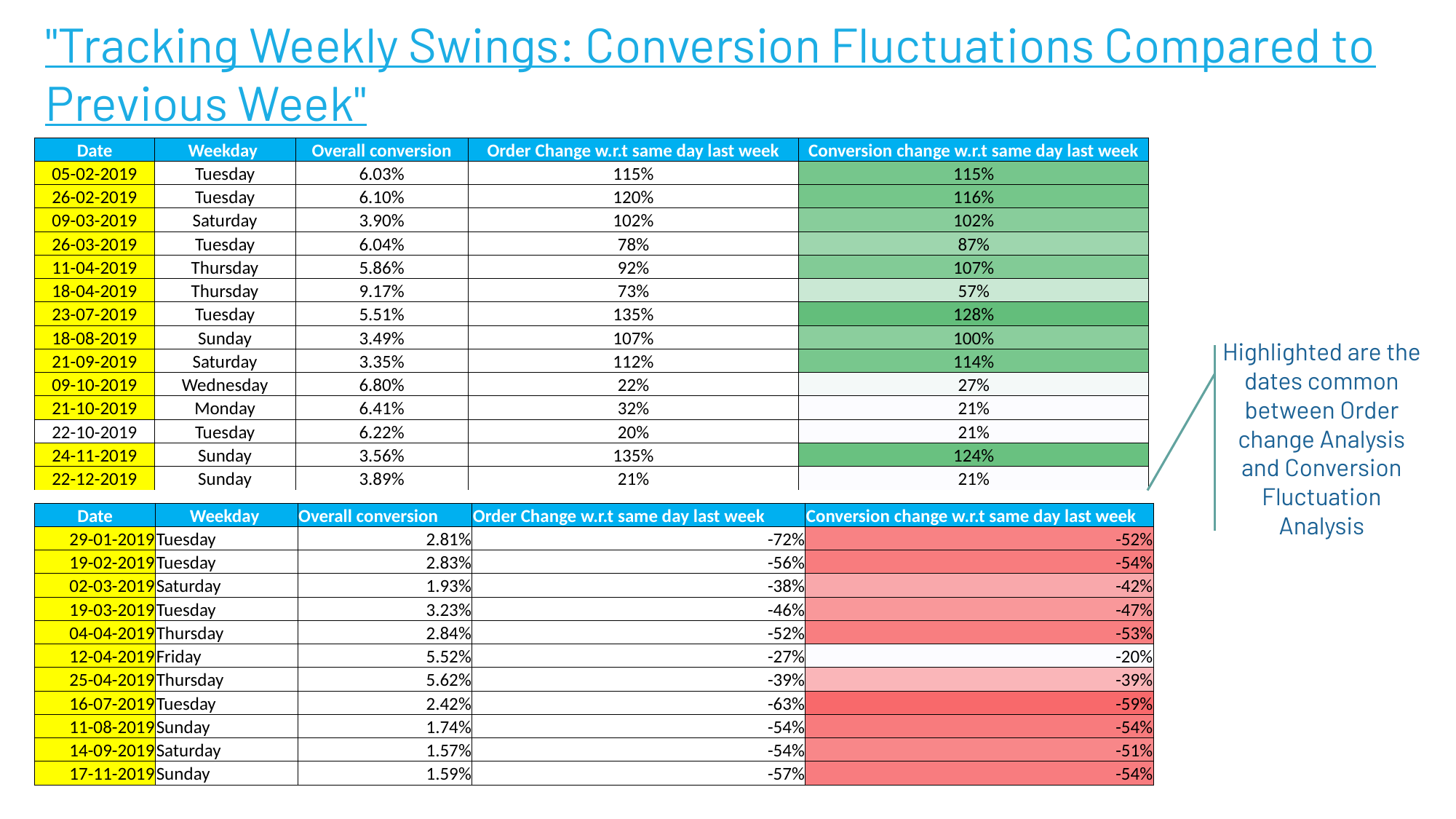

"Tracking Weekly Swings: Conversion Fluctuations Compared to Previous Week"
| Date | Weekday | Overall conversion | Order Change w.r.t same day last week | Conversion change w.r.t same day last week |
| --- | --- | --- | --- | --- |
| 05-02-2019 | Tuesday | 6.03% | 115% | 115% |
| 26-02-2019 | Tuesday | 6.10% | 120% | 116% |
| 09-03-2019 | Saturday | 3.90% | 102% | 102% |
| 26-03-2019 | Tuesday | 6.04% | 78% | 87% |
| 11-04-2019 | Thursday | 5.86% | 92% | 107% |
| 18-04-2019 | Thursday | 9.17% | 73% | 57% |
| 23-07-2019 | Tuesday | 5.51% | 135% | 128% |
| 18-08-2019 | Sunday | 3.49% | 107% | 100% |
| 21-09-2019 | Saturday | 3.35% | 112% | 114% |
| 09-10-2019 | Wednesday | 6.80% | 22% | 27% |
| 21-10-2019 | Monday | 6.41% | 32% | 21% |
| 22-10-2019 | Tuesday | 6.22% | 20% | 21% |
| 24-11-2019 | Sunday | 3.56% | 135% | 124% |
| 22-12-2019 | Sunday | 3.89% | 21% | 21% |
Highlighted are the dates common between Order change Analysis and Conversion Fluctuation Analysis
| Date | Weekday | Overall conversion | Order Change w.r.t same day last week | Conversion change w.r.t same day last week |
| --- | --- | --- | --- | --- |
| 29-01-2019 | Tuesday | 2.81% | -72% | -52% |
| 19-02-2019 | Tuesday | 2.83% | -56% | -54% |
| 02-03-2019 | Saturday | 1.93% | -38% | -42% |
| 19-03-2019 | Tuesday | 3.23% | -46% | -47% |
| 04-04-2019 | Thursday | 2.84% | -52% | -53% |
| 12-04-2019 | Friday | 5.52% | -27% | -20% |
| 25-04-2019 | Thursday | 5.62% | -39% | -39% |
| 16-07-2019 | Tuesday | 2.42% | -63% | -59% |
| 11-08-2019 | Sunday | 1.74% | -54% | -54% |
| 14-09-2019 | Saturday | 1.57% | -54% | -51% |
| 17-11-2019 | Sunday | 1.59% | -57% | -54% |